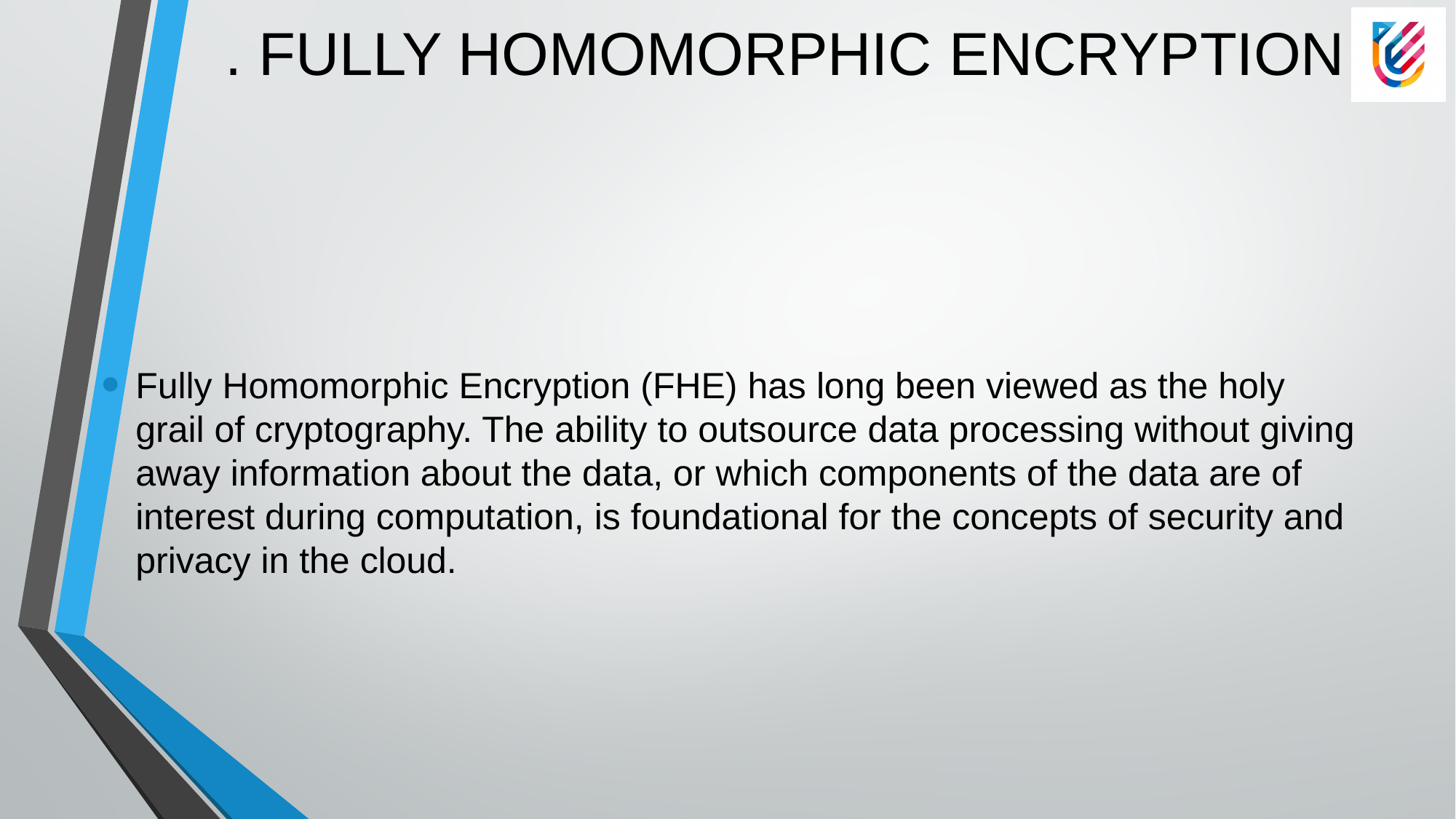

# . FULLY HOMOMORPHIC ENCRYPTION
Fully Homomorphic Encryption (FHE) has long been viewed as the holy grail of cryptography. The ability to outsource data processing without giving away information about the data, or which components of the data are of interest during computation, is foundational for the concepts of security and privacy in the cloud.